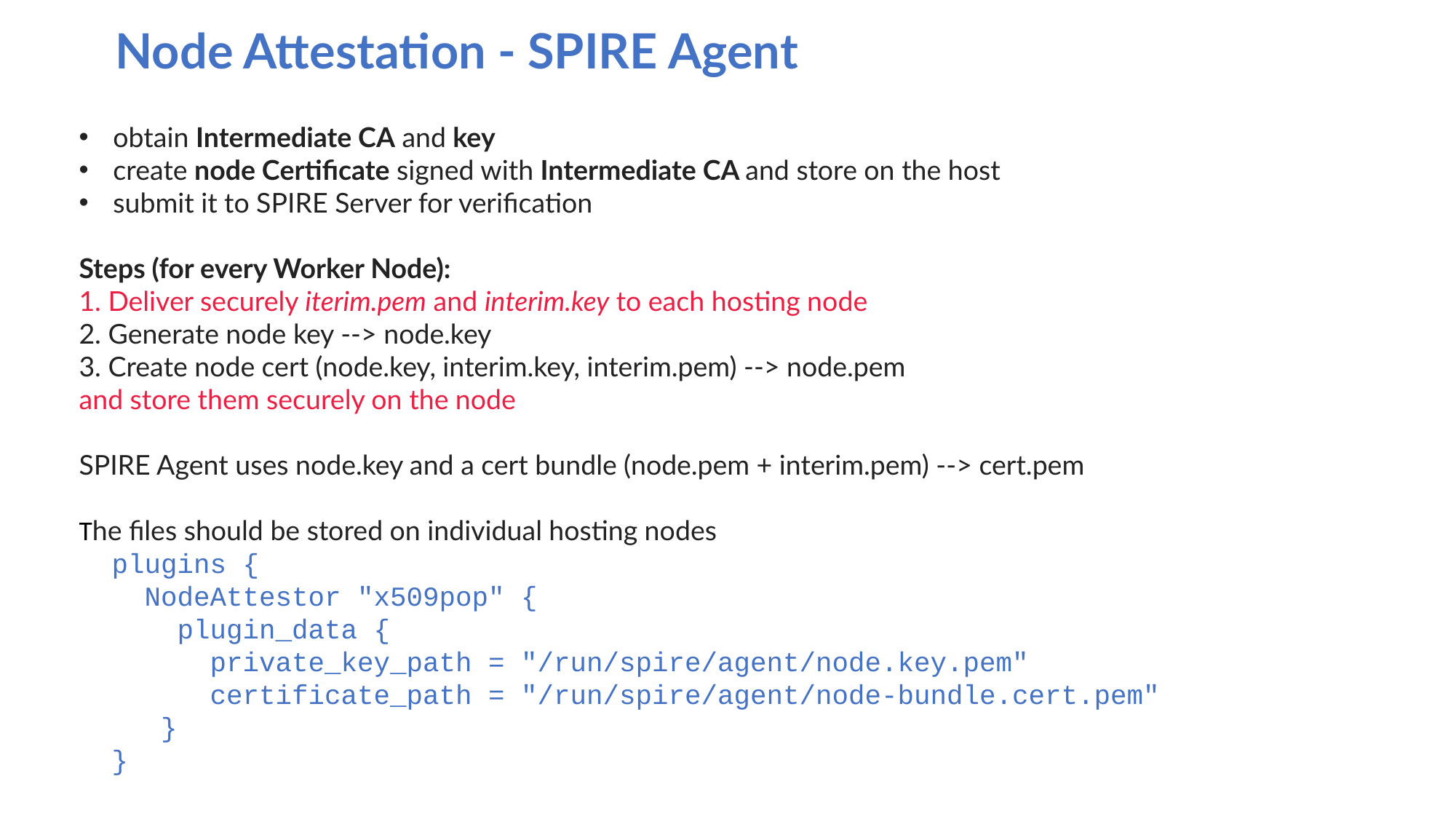

Node Attestation - SPIRE Agent

obtain Intermediate CA and key
create node Certificate signed with Intermediate CA and store on the host
submit it to SPIRE Server for verification

Steps (for every Worker Node):
 Deliver securely iterim.pem and interim.key to each hosting node
 Generate node key --> node.key
 Create node cert (node.key, interim.key, interim.pem) --> node.pem
and store them securely on the node

SPIRE Agent uses node.key and a cert bundle (node.pem + interim.pem) --> cert.pem
The files should be stored on individual hosting nodes
  plugins {
    NodeAttestor "x509pop" {
      plugin_data {
        private_key_path = "/run/spire/agent/node.key.pem"
        certificate_path = "/run/spire/agent/node-bundle.cert.pem"
     }
  }